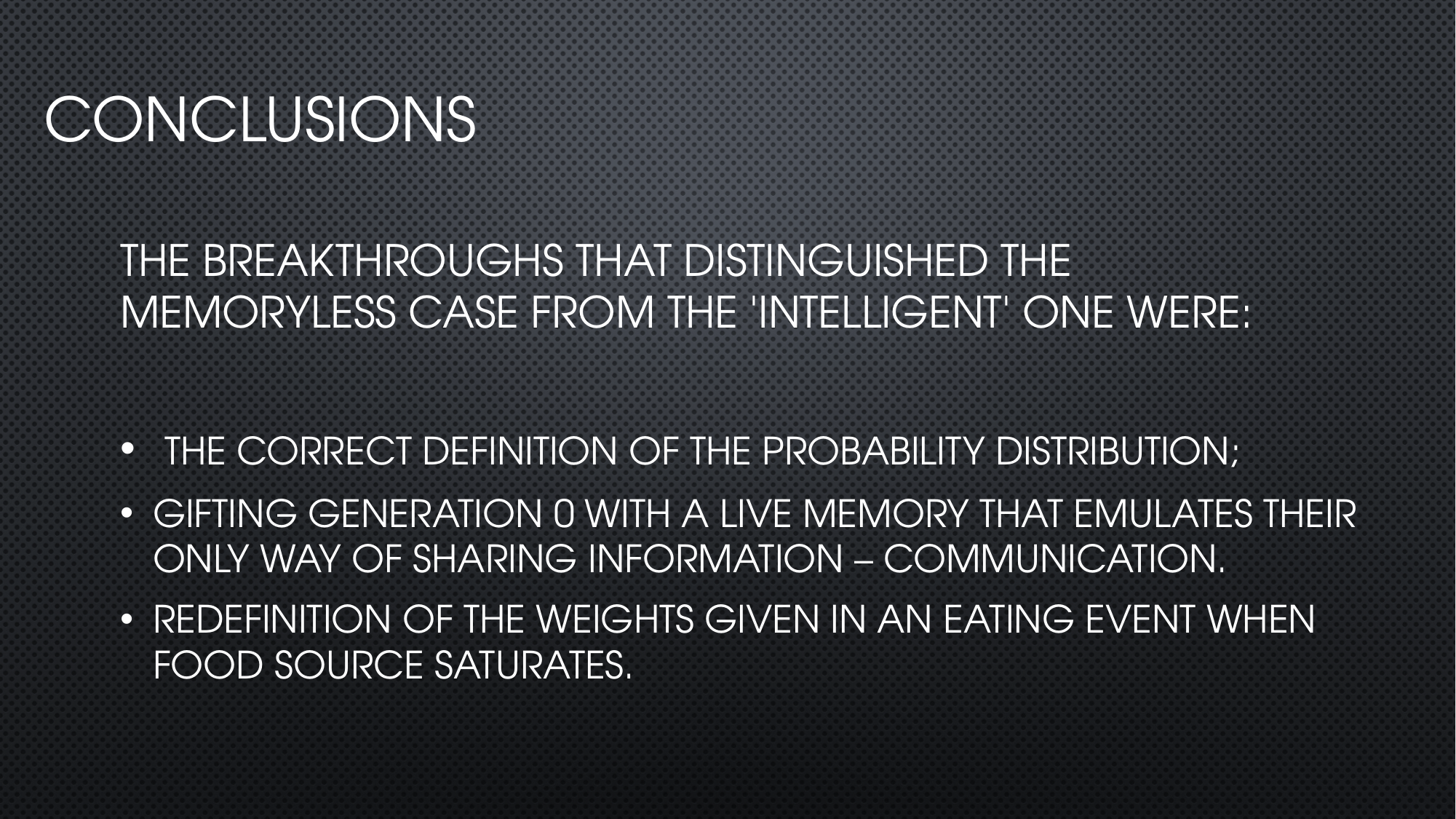

# conclusions
The breakthroughs that distinguished the memoryless case from the 'intelligent' one were:

 the correct definition of the probability distribution;
gifting generation 0 with a live memory that emulates their only way of sharing information – communication.
Redefinition of the weights given in an eating event when food source saturates.